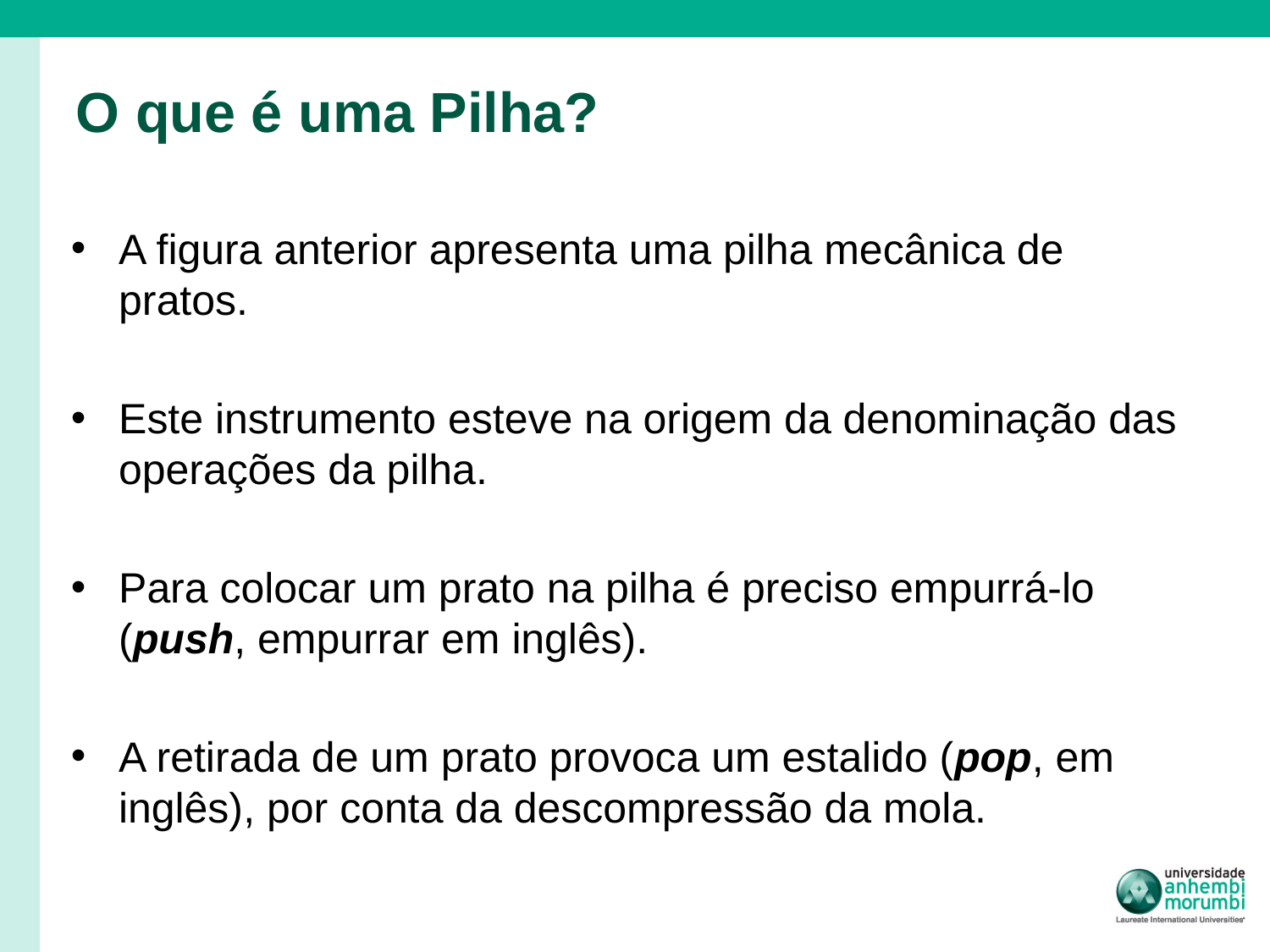

# O que é uma Pilha?
A figura anterior apresenta uma pilha mecânica de pratos.

Este instrumento esteve na origem da denominação das operações da pilha.

Para colocar um prato na pilha é preciso empurrá-lo (push, empurrar em inglês).

A retirada de um prato provoca um estalido (pop, em inglês), por conta da descompressão da mola.